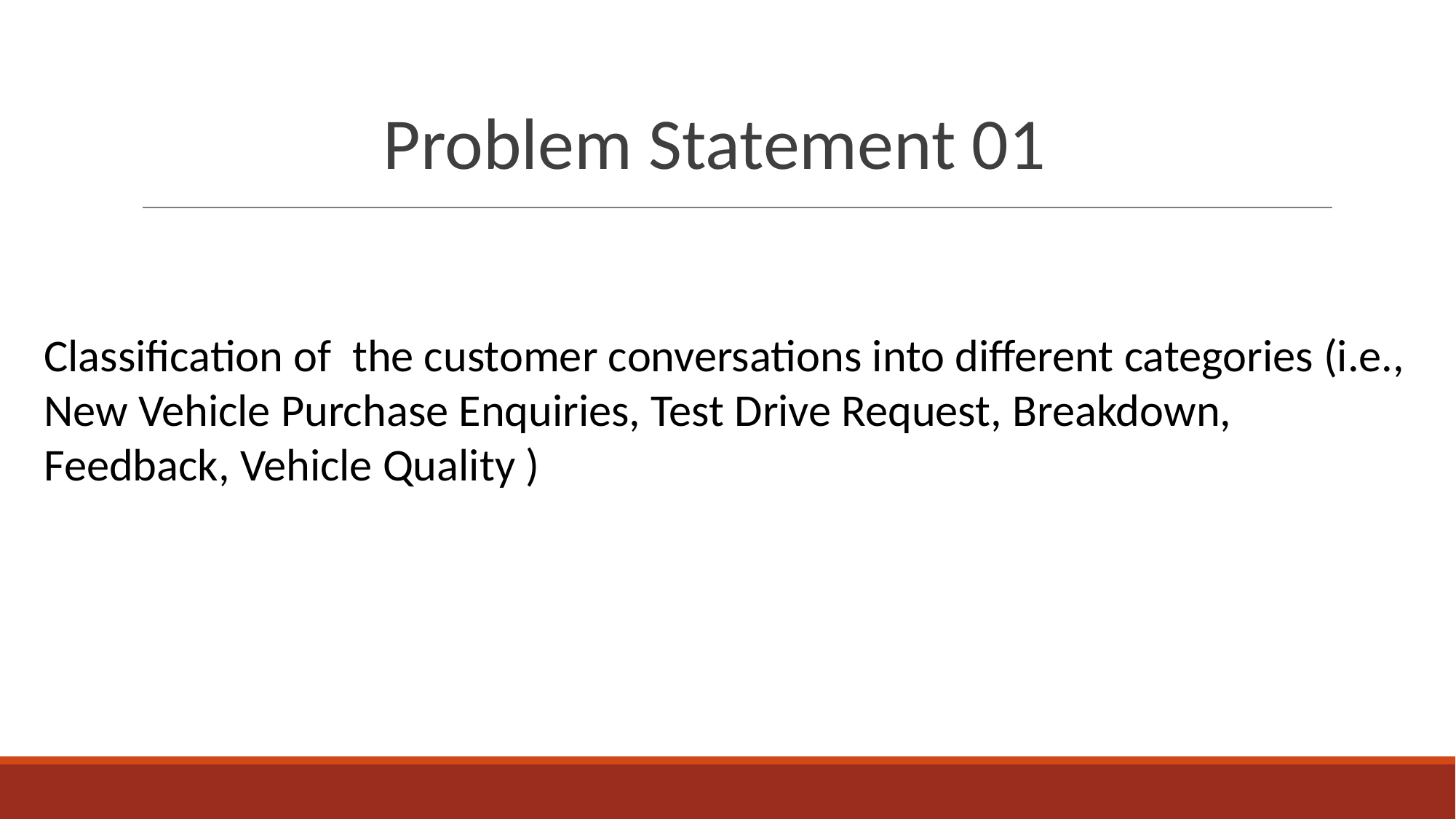

# Problem Statement 01
Classification of  the customer conversations into different categories (i.e., New Vehicle Purchase Enquiries, Test Drive Request, Breakdown, Feedback, Vehicle Quality )